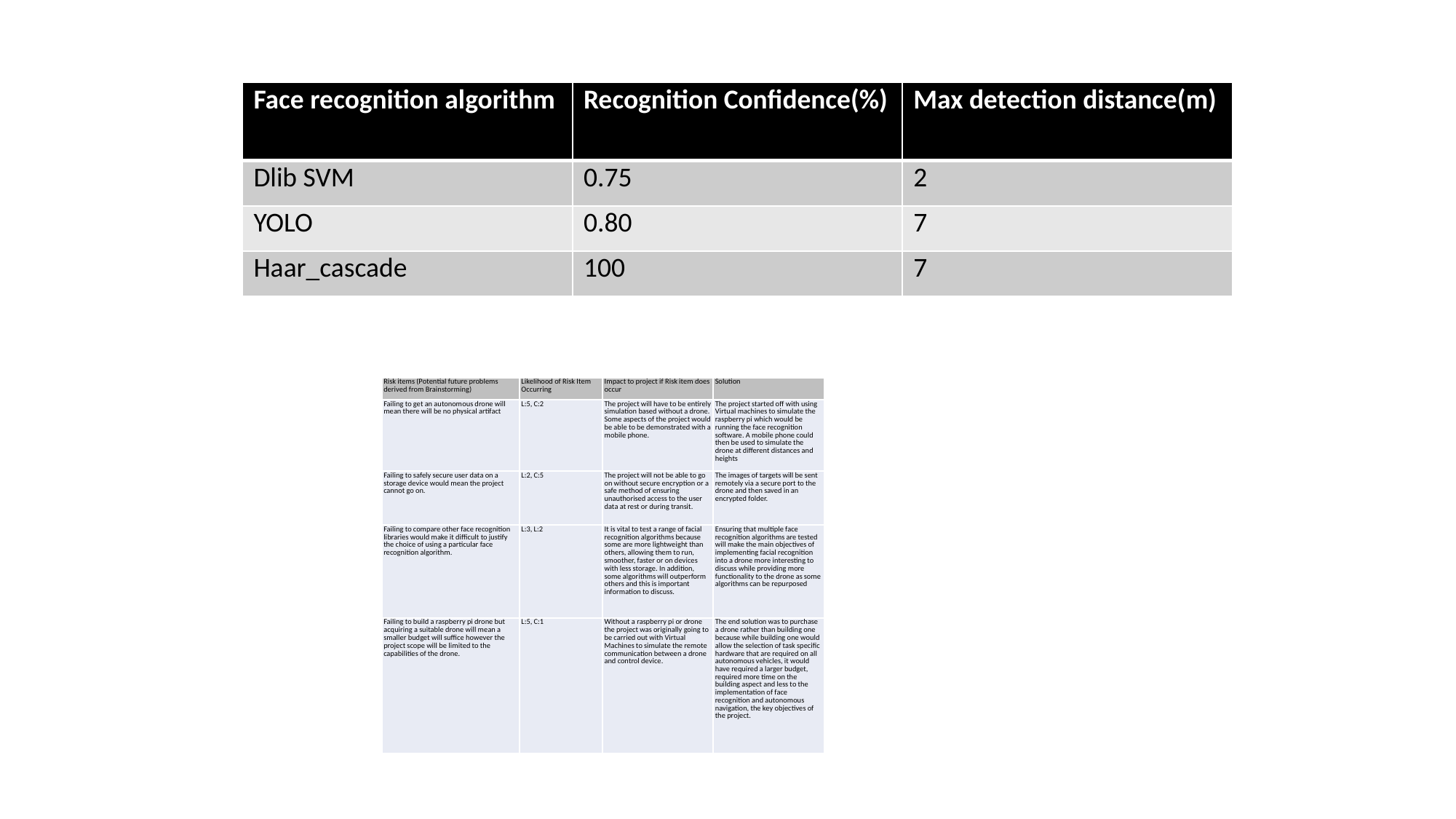

| Face recognition algorithm | Recognition Confidence(%) | Max detection distance(m) |
| --- | --- | --- |
| Dlib SVM | 0.75 | 2 |
| YOLO | 0.80 | 7 |
| Haar\_cascade | 100 | 7 |
| Risk items (Potential future problems derived from Brainstorming) | Likelihood of Risk Item Occurring | Impact to project if Risk item does occur | Solution |
| --- | --- | --- | --- |
| Failing to get an autonomous drone will mean there will be no physical artifact | L:5, C:2 | The project will have to be entirely simulation based without a drone. Some aspects of the project would be able to be demonstrated with a mobile phone. | The project started off with using Virtual machines to simulate the raspberry pi which would be running the face recognition software. A mobile phone could then be used to simulate the drone at different distances and heights |
| Failing to safely secure user data on a storage device would mean the project cannot go on. | L:2, C:5 | The project will not be able to go on without secure encryption or a safe method of ensuring unauthorised access to the user data at rest or during transit. | The images of targets will be sent remotely via a secure port to the drone and then saved in an encrypted folder. |
| Failing to compare other face recognition libraries would make it difficult to justify the choice of using a particular face recognition algorithm. | L:3, L:2 | It is vital to test a range of facial recognition algorithms because some are more lightweight than others, allowing them to run, smoother, faster or on devices with less storage. In addition, some algorithms will outperform others and this is important information to discuss. | Ensuring that multiple face recognition algorithms are tested will make the main objectives of implementing facial recognition into a drone more interesting to discuss while providing more functionality to the drone as some algorithms can be repurposed |
| Failing to build a raspberry pi drone but acquiring a suitable drone will mean a smaller budget will suffice however the project scope will be limited to the capabilities of the drone. | L:5, C:1 | Without a raspberry pi or drone the project was originally going to be carried out with Virtual Machines to simulate the remote communication between a drone and control device. | The end solution was to purchase a drone rather than building one because while building one would allow the selection of task specific hardware that are required on all autonomous vehicles, it would have required a larger budget, required more time on the building aspect and less to the implementation of face recognition and autonomous navigation, the key objectives of the project. |